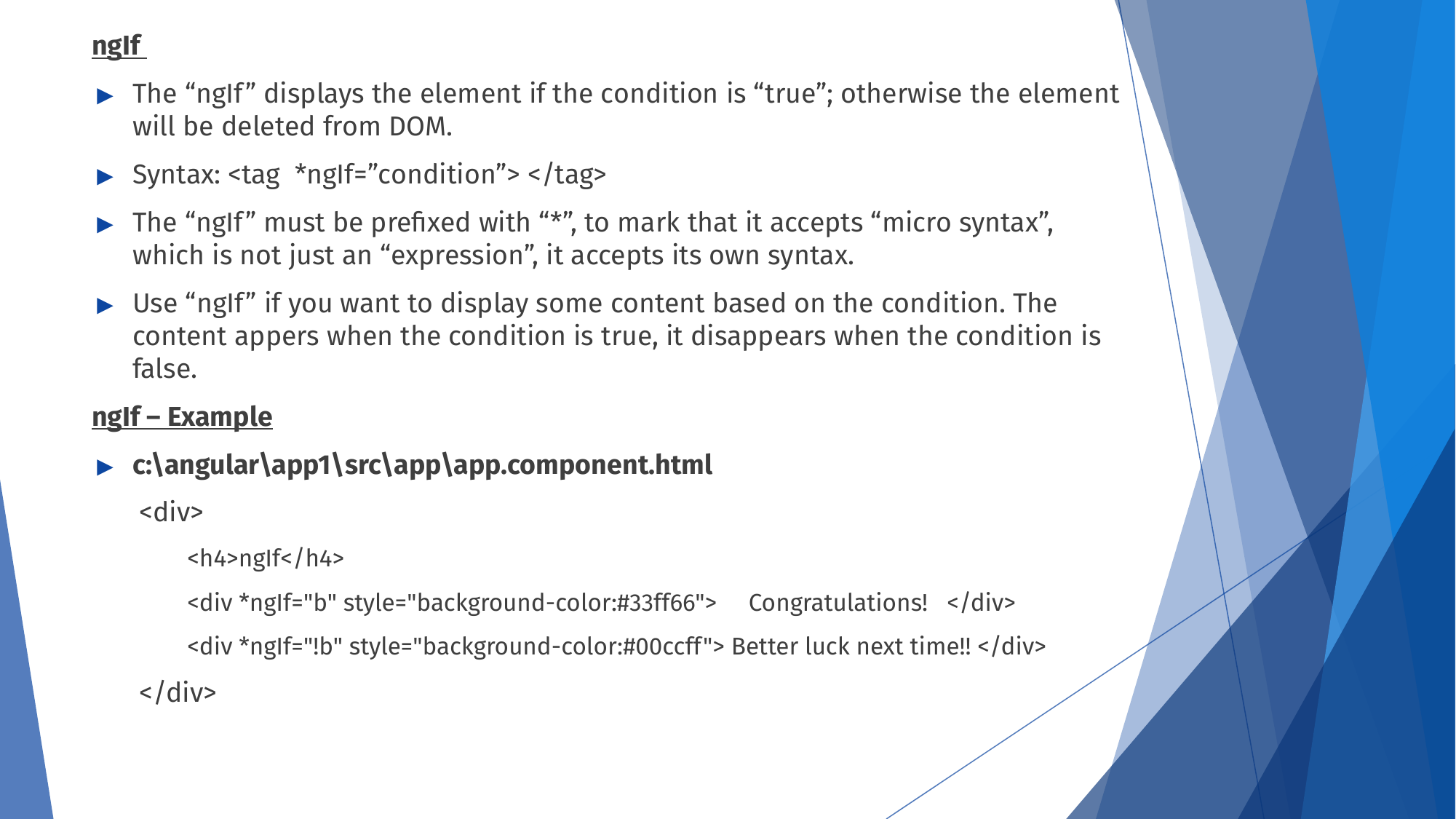

ngIf
The “ngIf” displays the element if the condition is “true”; otherwise the element will be deleted from DOM.
Syntax: <tag  *ngIf=”condition”> </tag>
The “ngIf” must be prefixed with “*”, to mark that it accepts “micro syntax”, which is not just an “expression”, it accepts its own syntax.
Use “ngIf” if you want to display some content based on the condition. The content appers when the condition is true, it disappears when the condition is false.
ngIf – Example
c:\angular\app1\src\app\app.component.html
<div>
<h4>ngIf</h4>
<div *ngIf="b" style="background-color:#33ff66">     Congratulations!   </div>
<div *ngIf="!b" style="background-color:#00ccff"> Better luck next time!! </div>
</div>